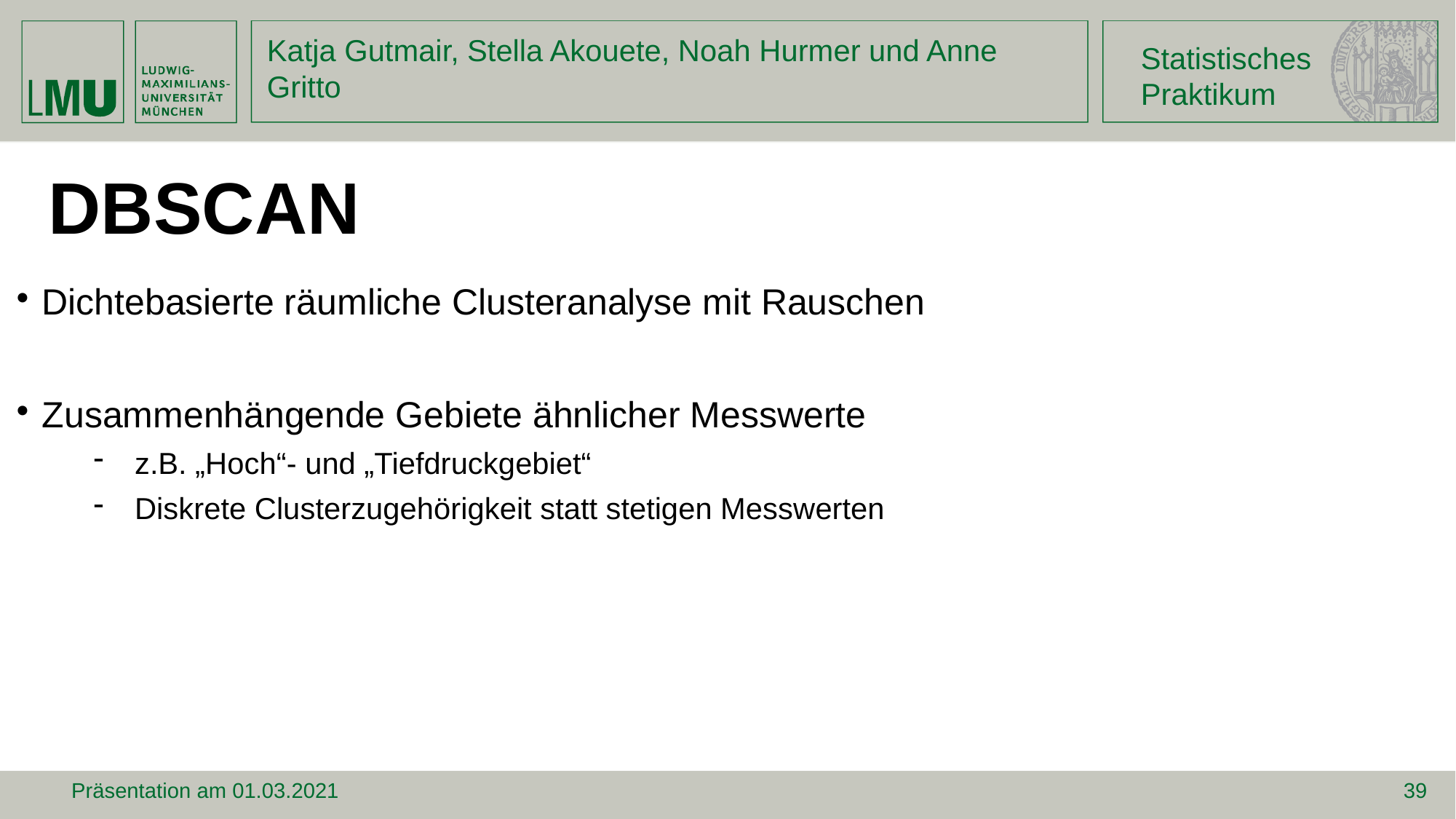

Statistisches
Praktikum
Katja Gutmair, Stella Akouete, Noah Hurmer und Anne Gritto
DBSCAN
Dichtebasierte räumliche Clusteranalyse mit Rauschen

Zusammenhängende Gebiete ähnlicher Messwerte
z.B. „Hoch“- und „Tiefdruckgebiet“
Diskrete Clusterzugehörigkeit statt stetigen Messwerten

Präsentation am 01.03.2021
39